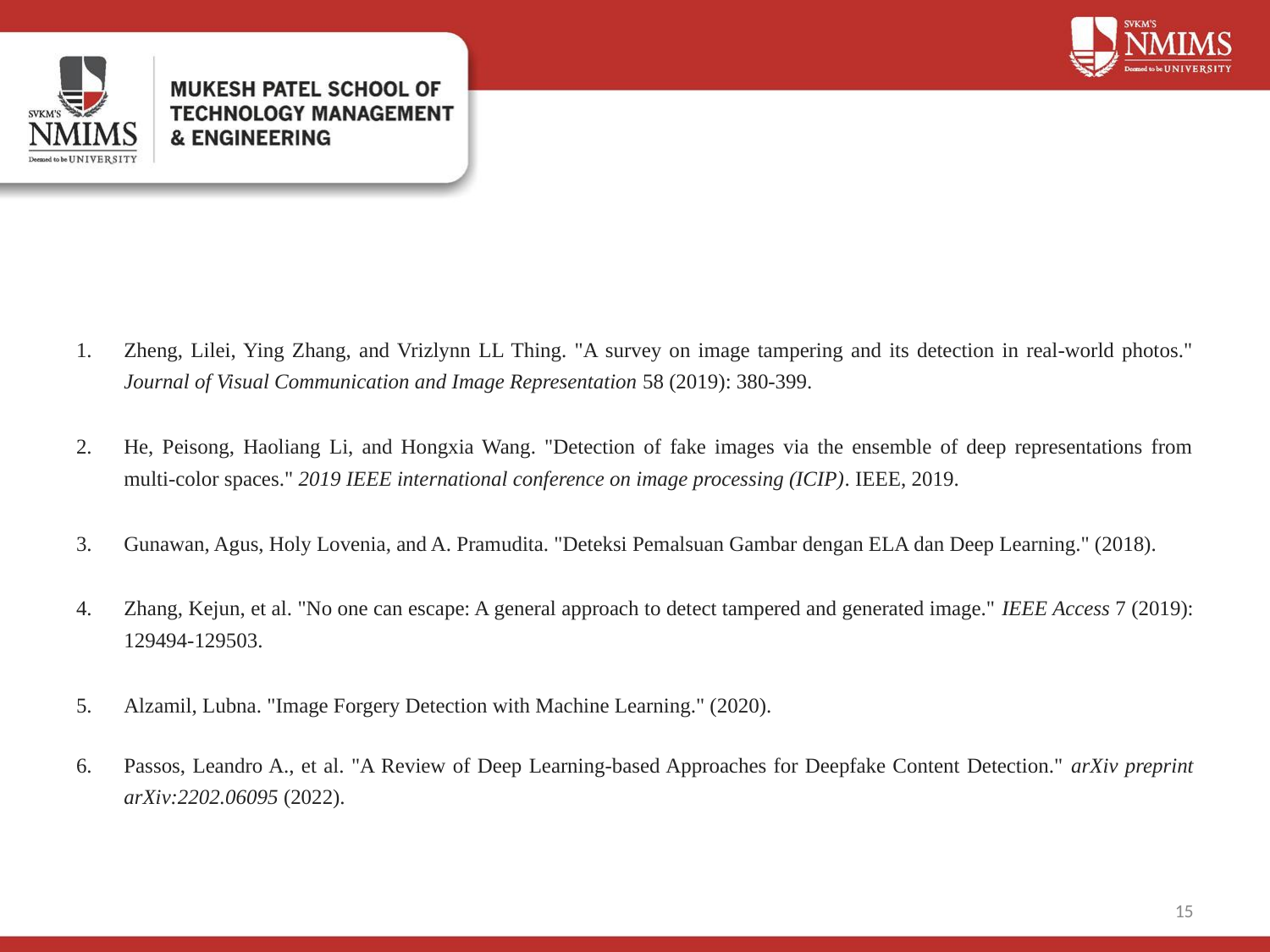

#
Zheng, Lilei, Ying Zhang, and Vrizlynn LL Thing. "A survey on image tampering and its detection in real-world photos." Journal of Visual Communication and Image Representation 58 (2019): 380-399.

He, Peisong, Haoliang Li, and Hongxia Wang. "Detection of fake images via the ensemble of deep representations from multi-color spaces." 2019 IEEE international conference on image processing (ICIP). IEEE, 2019.

Gunawan, Agus, Holy Lovenia, and A. Pramudita. "Deteksi Pemalsuan Gambar dengan ELA dan Deep Learning." (2018).

Zhang, Kejun, et al. "No one can escape: A general approach to detect tampered and generated image." IEEE Access 7 (2019): 129494-129503.

Alzamil, Lubna. "Image Forgery Detection with Machine Learning." (2020).

Passos, Leandro A., et al. "A Review of Deep Learning-based Approaches for Deepfake Content Detection." arXiv preprint arXiv:2202.06095 (2022).
15